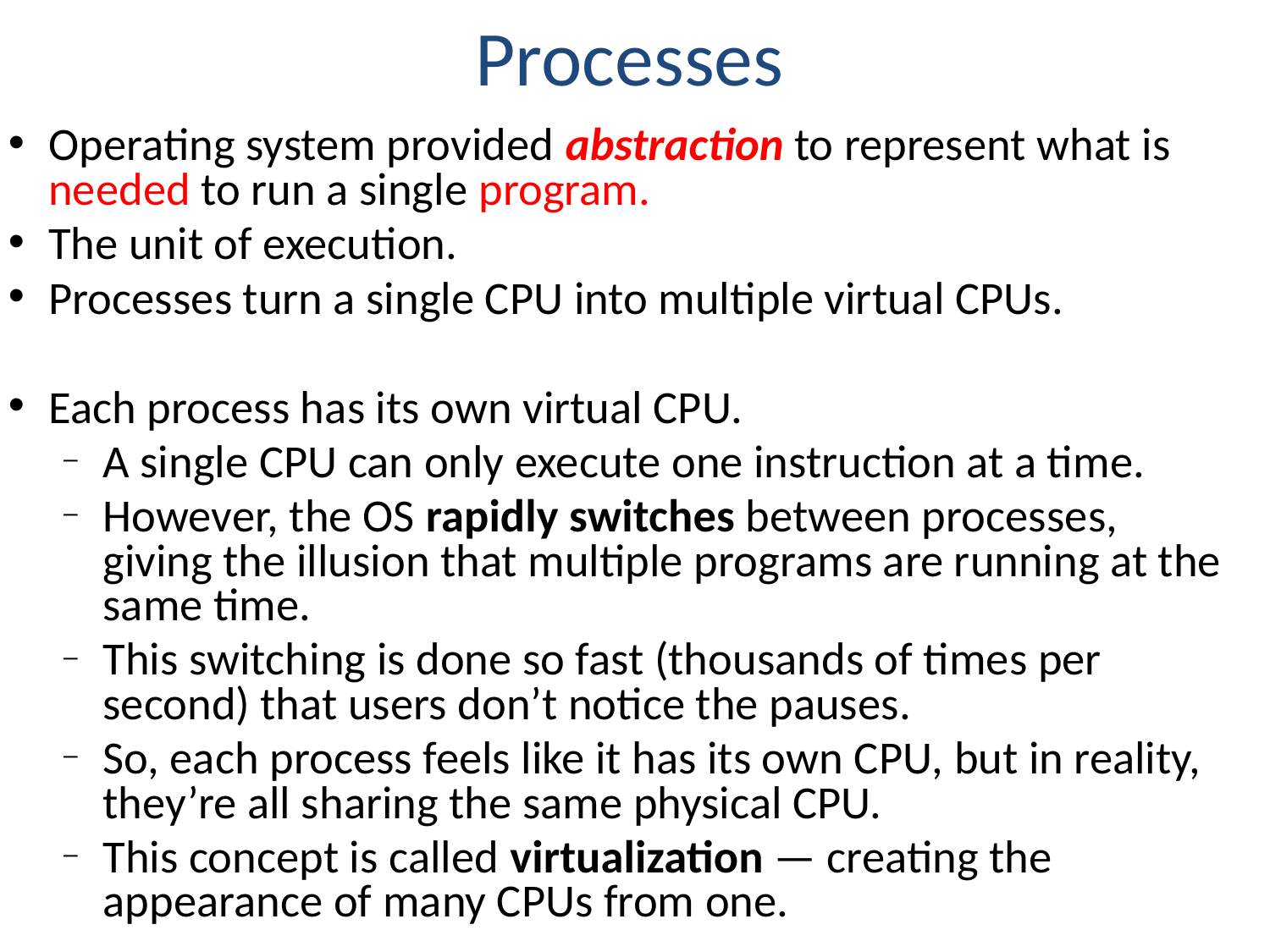

# Processes
Operating system provided abstraction to represent what is needed to run a single program.
The unit of execution.
Processes turn a single CPU into multiple virtual CPUs.

Each process has its own virtual CPU.
A single CPU can only execute one instruction at a time.
However, the OS rapidly switches between processes, giving the illusion that multiple programs are running at the same time.
This switching is done so fast (thousands of times per second) that users don’t notice the pauses.
So, each process feels like it has its own CPU, but in reality, they’re all sharing the same physical CPU.
This concept is called virtualization — creating the appearance of many CPUs from one.